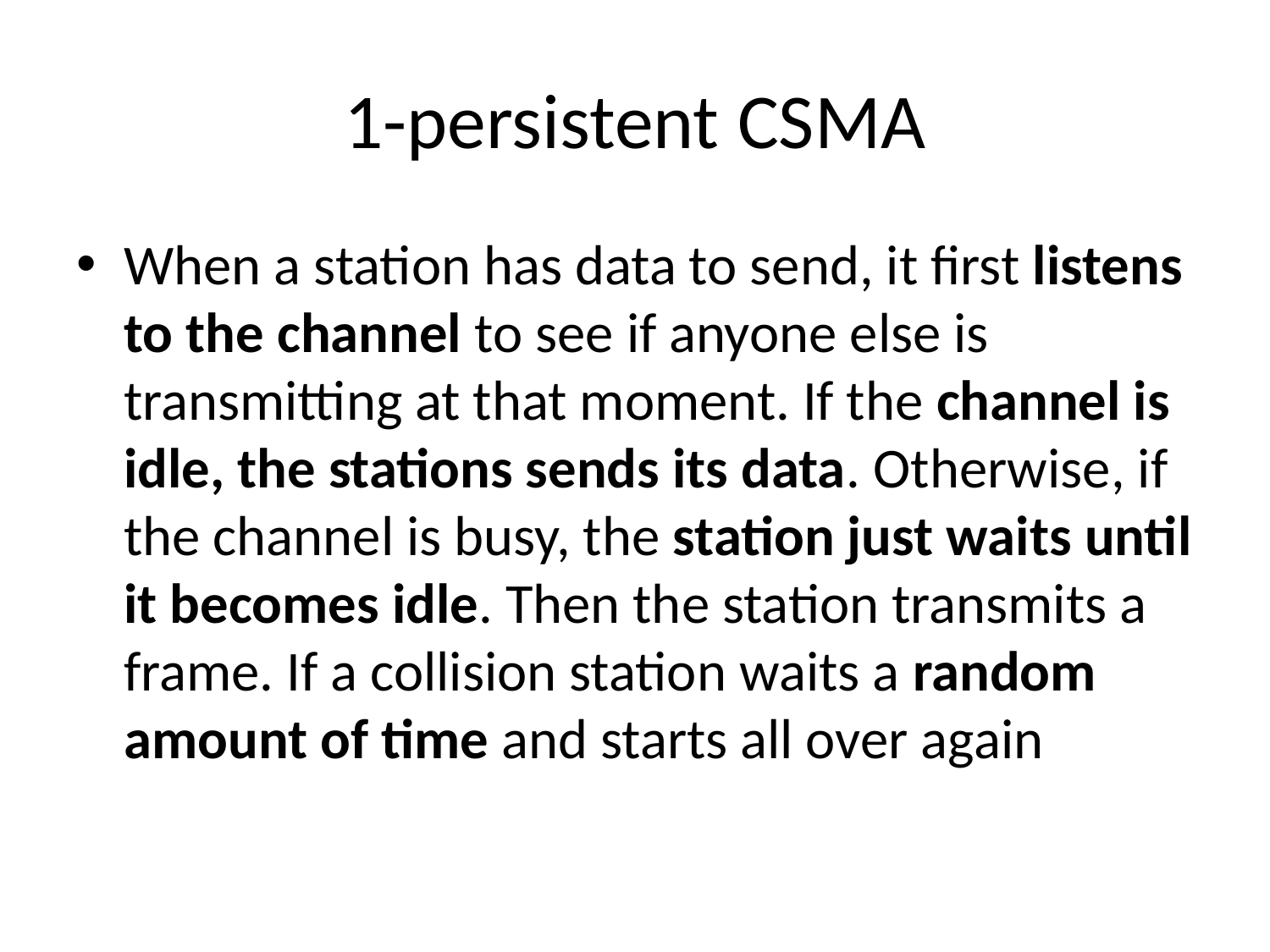

# 1-persistent CSMA
When a station has data to send, it first listens to the channel to see if anyone else is transmitting at that moment. If the channel is idle, the stations sends its data. Otherwise, if the channel is busy, the station just waits until it becomes idle. Then the station transmits a frame. If a collision station waits a random amount of time and starts all over again